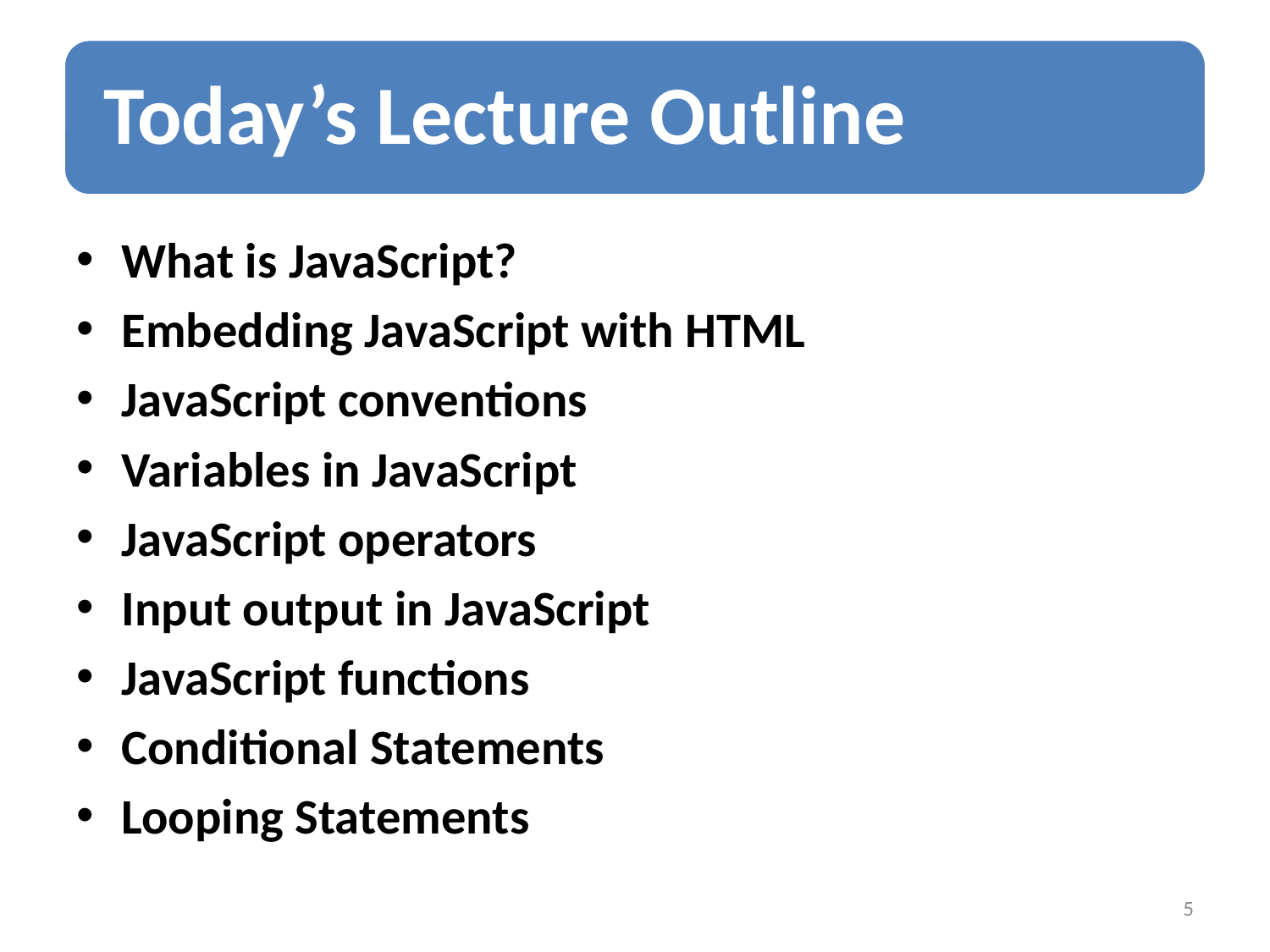

Today’s Lecture Outline
What is JavaScript?
Embedding JavaScript with HTML
JavaScript conventions
Variables in JavaScript
JavaScript operators
Input output in JavaScript
JavaScript functions
Conditional Statements
Looping Statements

5